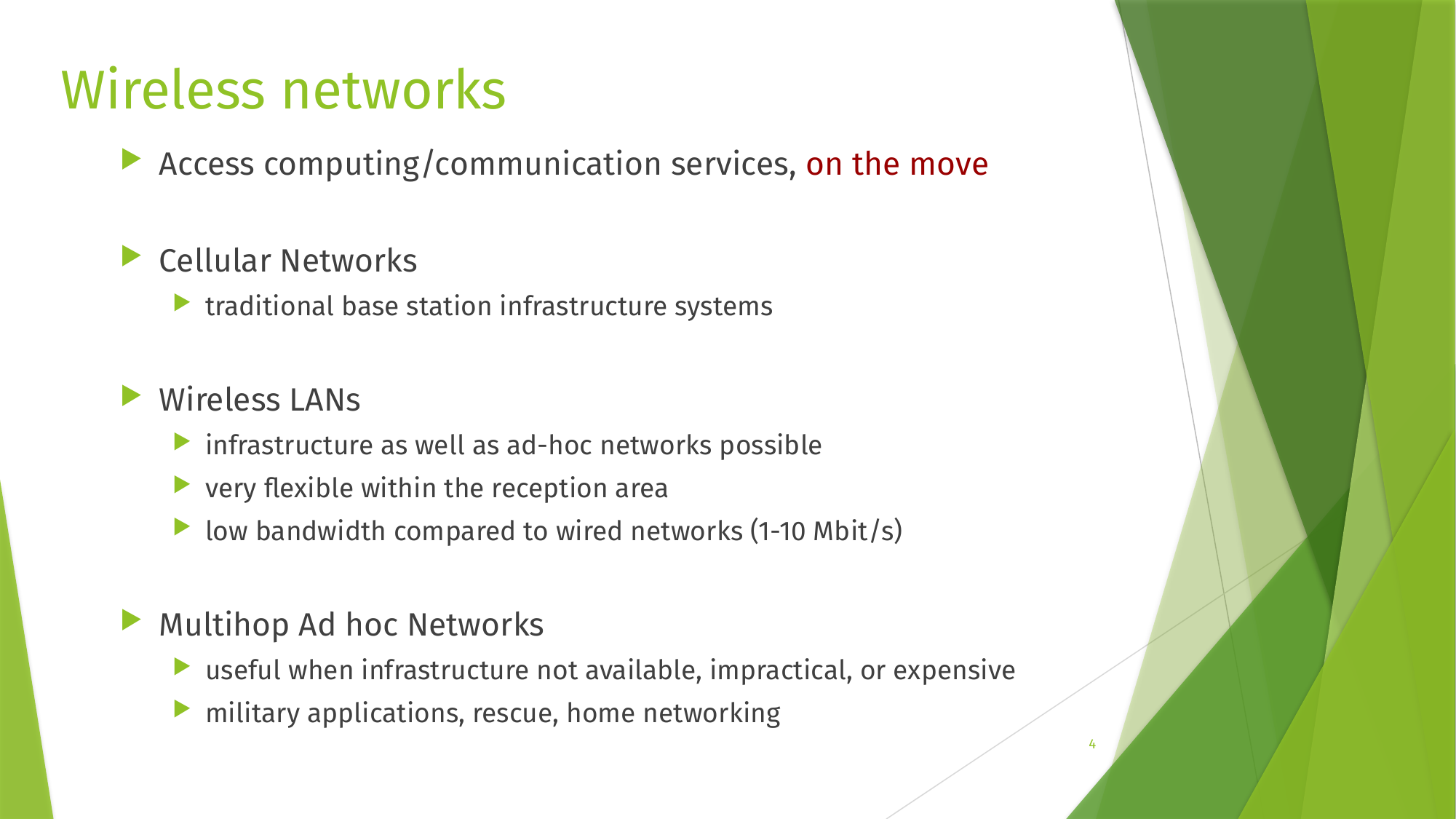

# Wireless networks
Access computing/communication services, on the move

Cellular Networks
traditional base station infrastructure systems

Wireless LANs
infrastructure as well as ad-hoc networks possible
very flexible within the reception area
low bandwidth compared to wired networks (1-10 Mbit/s)

Multihop Ad hoc Networks
useful when infrastructure not available, impractical, or expensive
military applications, rescue, home networking
4